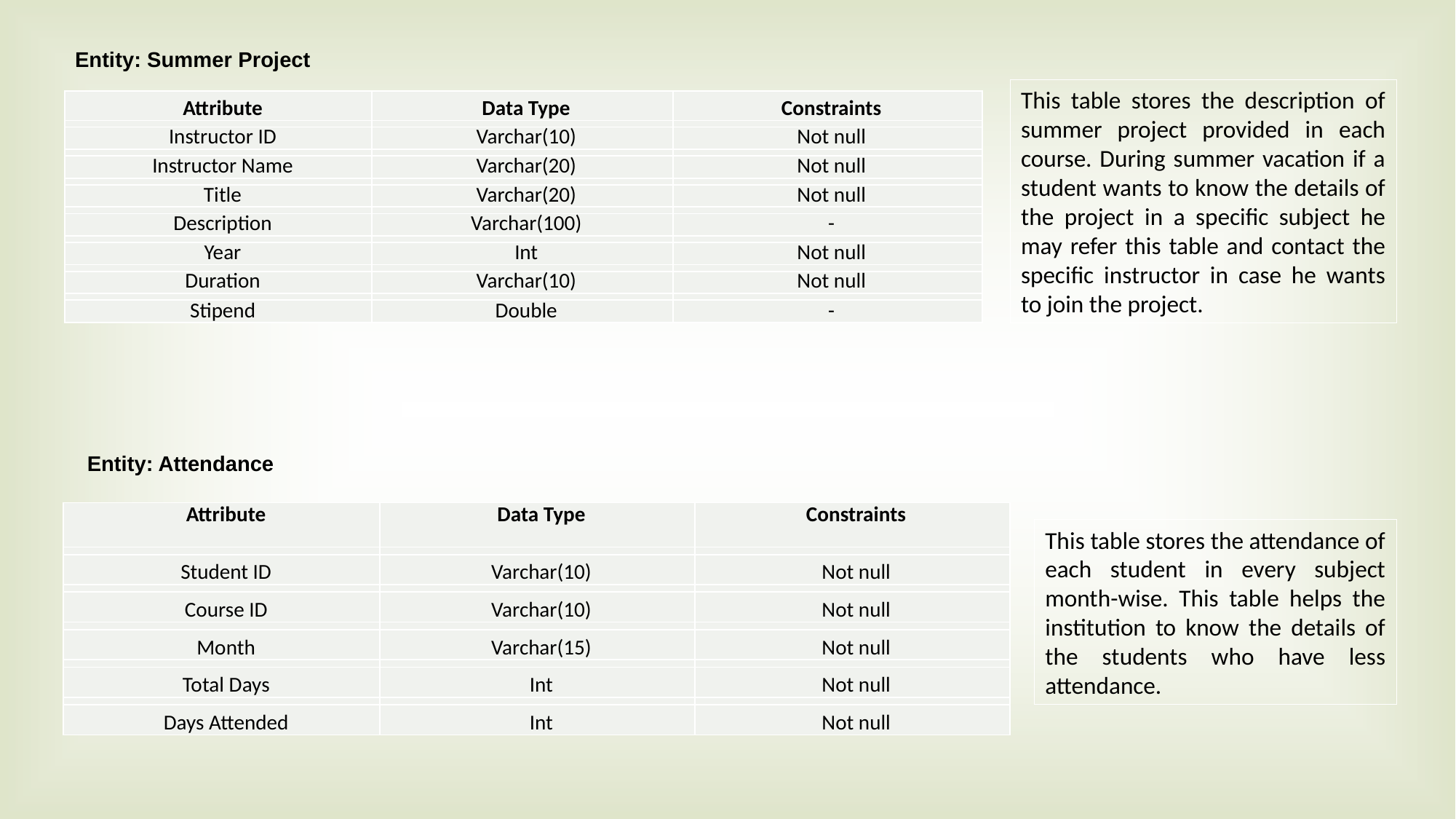

Entity: Summer Project
This table stores the description of summer project provided in each course. During summer vacation if a student wants to know the details of the project in a specific subject he may refer this table and contact the specific instructor in case he wants to join the project.
| Attribute | Data Type | Constraints |
| --- | --- | --- |
|  |  |  |
| Instructor ID | Varchar(10) | Not null |
|  |  |  |
| Instructor Name | Varchar(20) | Not null |
|  |  |  |
| Title | Varchar(20) | Not null |
|  |  |  |
| Description | Varchar(100) | - |
|  |  |  |
| Year | Int | Not null |
|  |  |  |
| Duration | Varchar(10) | Not null |
|  |  |  |
| Stipend | Double | - |
Entity: Attendance
| Attribute | Data Type | Constraints |
| --- | --- | --- |
|  |  |  |
| Student ID | Varchar(10) | Not null |
|  |  |  |
| Course ID | Varchar(10) | Not null |
|  |  |  |
| Month | Varchar(15) | Not null |
|  |  |  |
| Total Days | Int | Not null |
|  |  |  |
| Days Attended | Int | Not null |
This table stores the attendance of each student in every subject month-wise. This table helps the institution to know the details of the students who have less attendance.